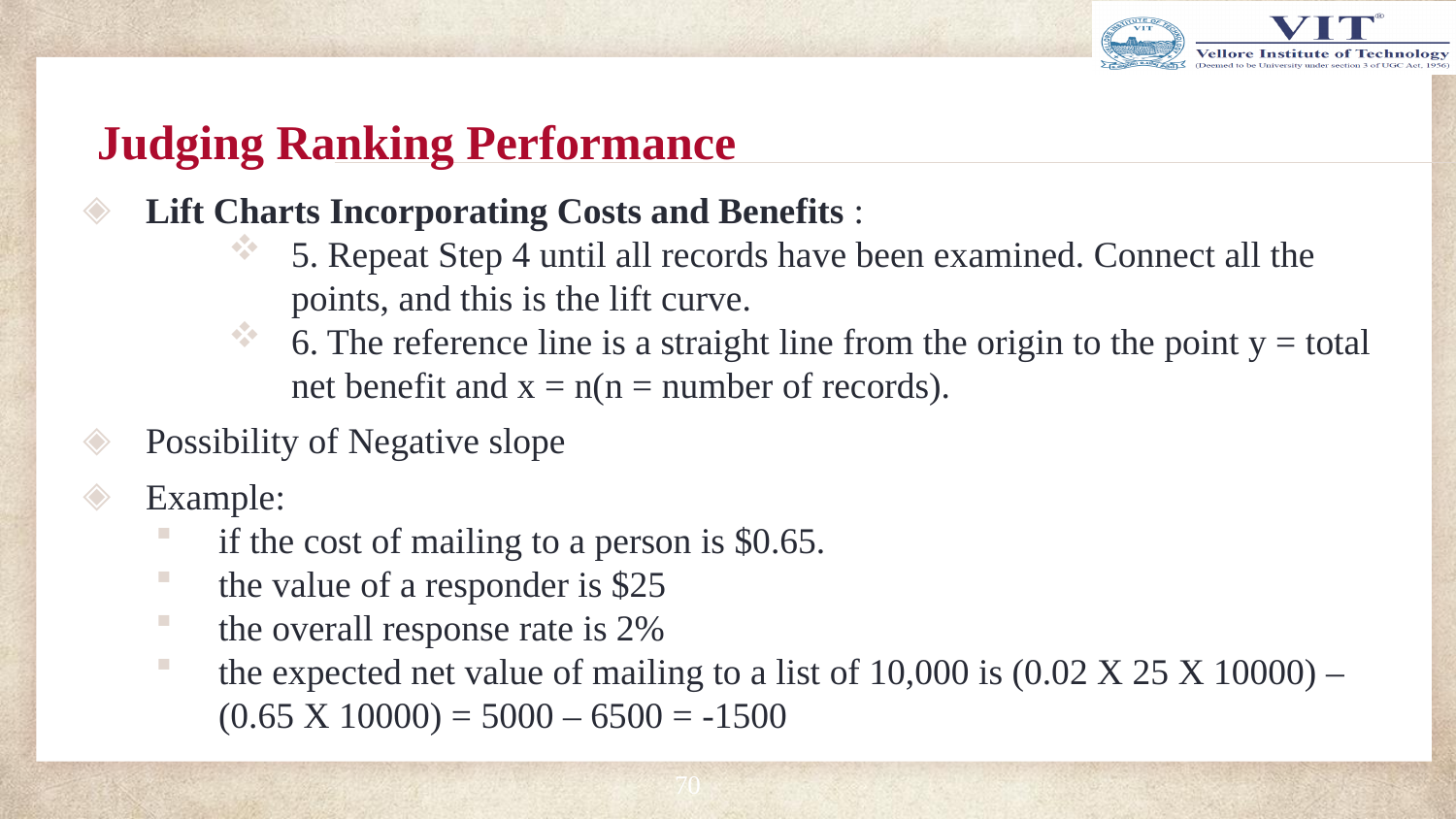

# Judging Ranking Performance
Lift Charts Incorporating Costs and Benefits :
5. Repeat Step 4 until all records have been examined. Connect all the points, and this is the lift curve.
6. The reference line is a straight line from the origin to the point y = total net benefit and x = n(n = number of records).
Possibility of Negative slope
Example:
if the cost of mailing to a person is $0.65.
the value of a responder is $25
the overall response rate is 2%
the expected net value of mailing to a list of 10,000 is (0.02 X 25 X 10000) – (0.65 X 10000) = 5000 – 6500 = -1500

70